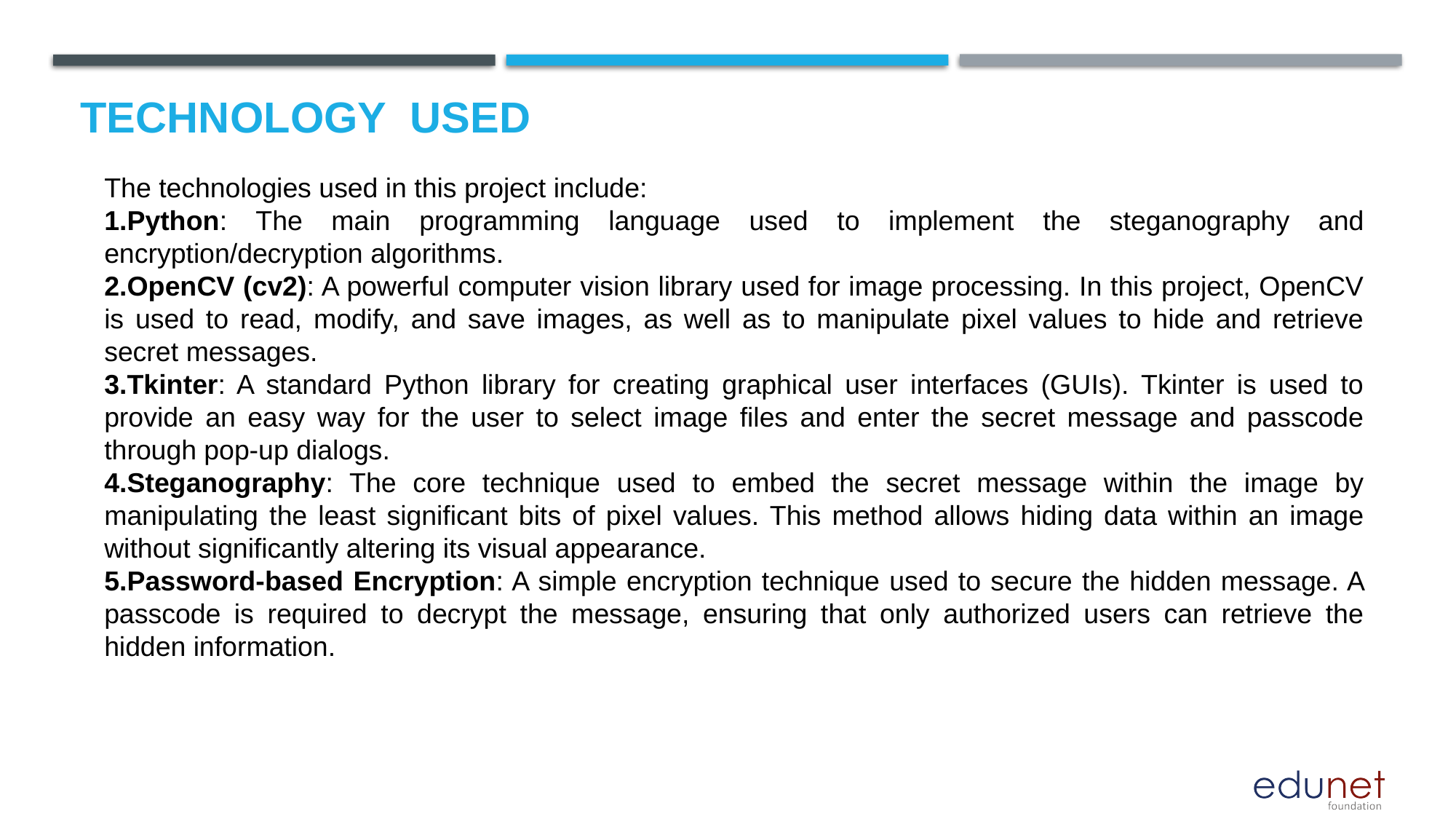

# Technology  used

The technologies used in this project include:
Python: The main programming language used to implement the steganography and encryption/decryption algorithms.
OpenCV (cv2): A powerful computer vision library used for image processing. In this project, OpenCV is used to read, modify, and save images, as well as to manipulate pixel values to hide and retrieve secret messages.
Tkinter: A standard Python library for creating graphical user interfaces (GUIs). Tkinter is used to provide an easy way for the user to select image files and enter the secret message and passcode through pop-up dialogs.
Steganography: The core technique used to embed the secret message within the image by manipulating the least significant bits of pixel values. This method allows hiding data within an image without significantly altering its visual appearance.
Password-based Encryption: A simple encryption technique used to secure the hidden message. A passcode is required to decrypt the message, ensuring that only authorized users can retrieve the hidden information.